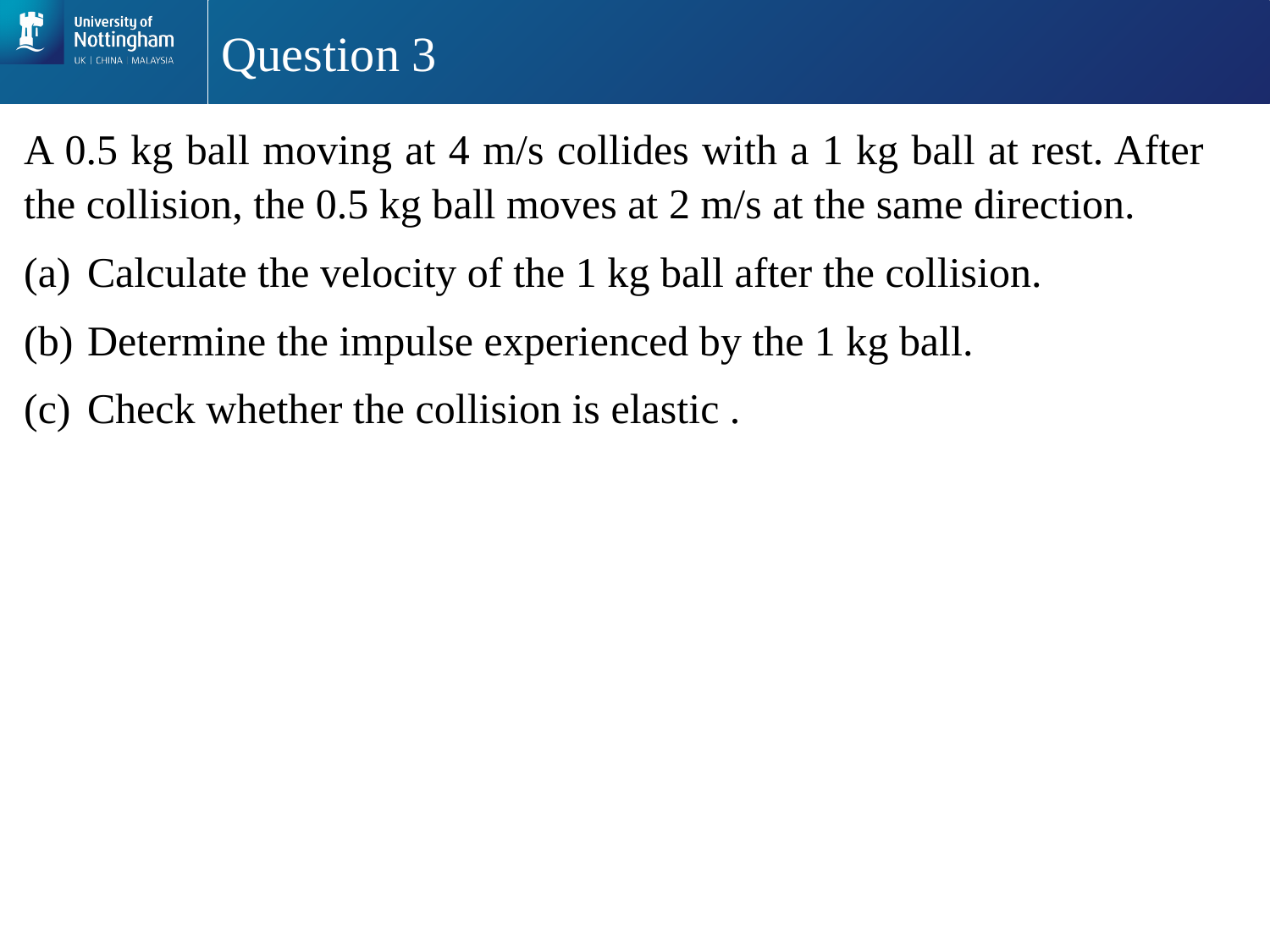

# Question 3
A 0.5 kg ball moving at 4 m/s collides with a 1 kg ball at rest. After the collision, the 0.5 kg ball moves at 2 m/s at the same direction.
Calculate the velocity of the 1 kg ball after the collision.
Determine the impulse experienced by the 1 kg ball.
Check whether the collision is elastic .